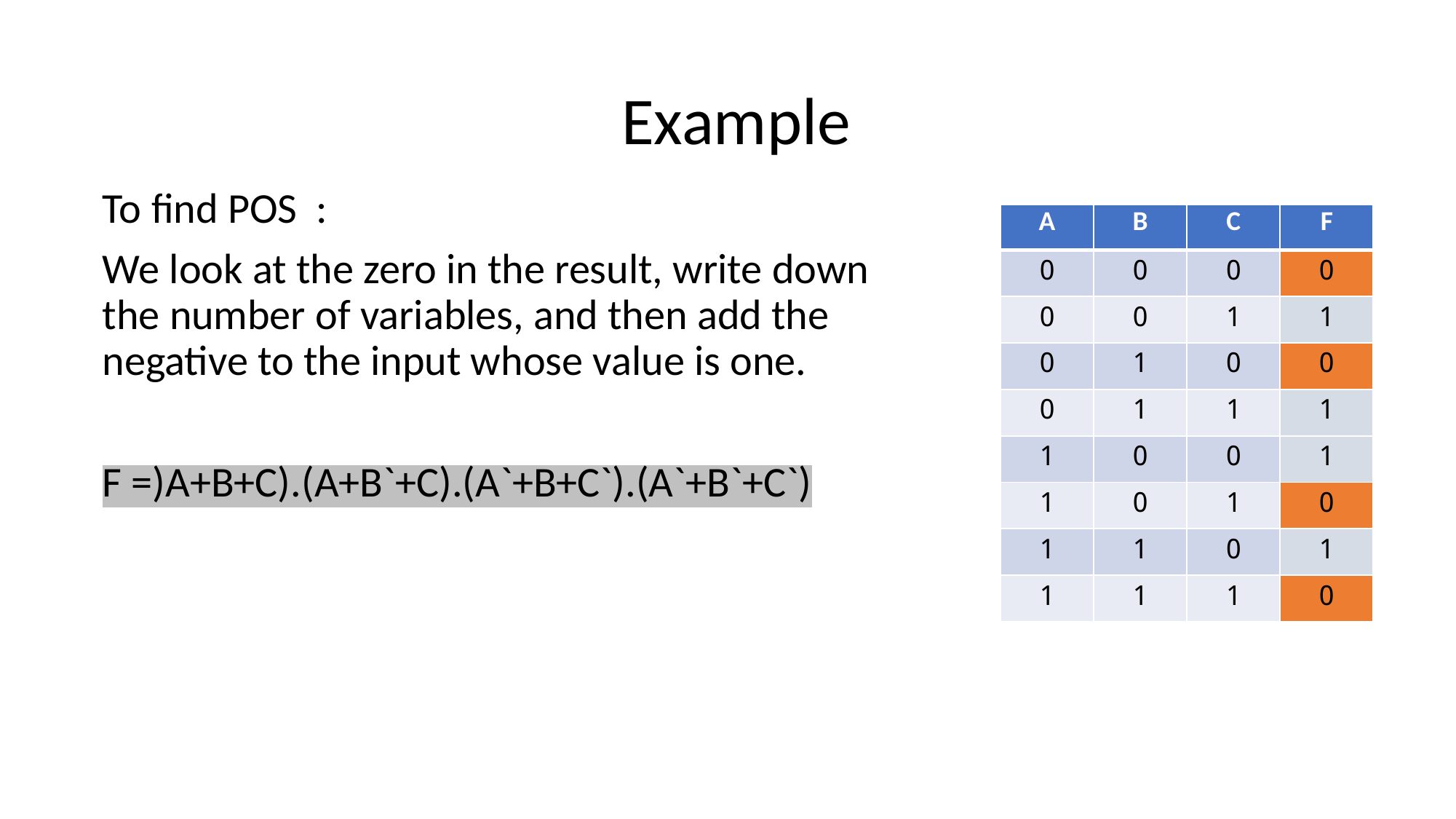

# Example
To find POS  :
We look at the zero in the result, write down the number of variables, and then add the negative to the input whose value is one.

F =)A+B+C).(A+B`+C).(A`+B+C`).(A`+B`+C`)
| A | B | C | F |
| --- | --- | --- | --- |
| 0 | 0 | 0 | 0 |
| 0 | 0 | 1 | 1 |
| 0 | 1 | 0 | 0 |
| 0 | 1 | 1 | 1 |
| 1 | 0 | 0 | 1 |
| 1 | 0 | 1 | 0 |
| 1 | 1 | 0 | 1 |
| 1 | 1 | 1 | 0 |